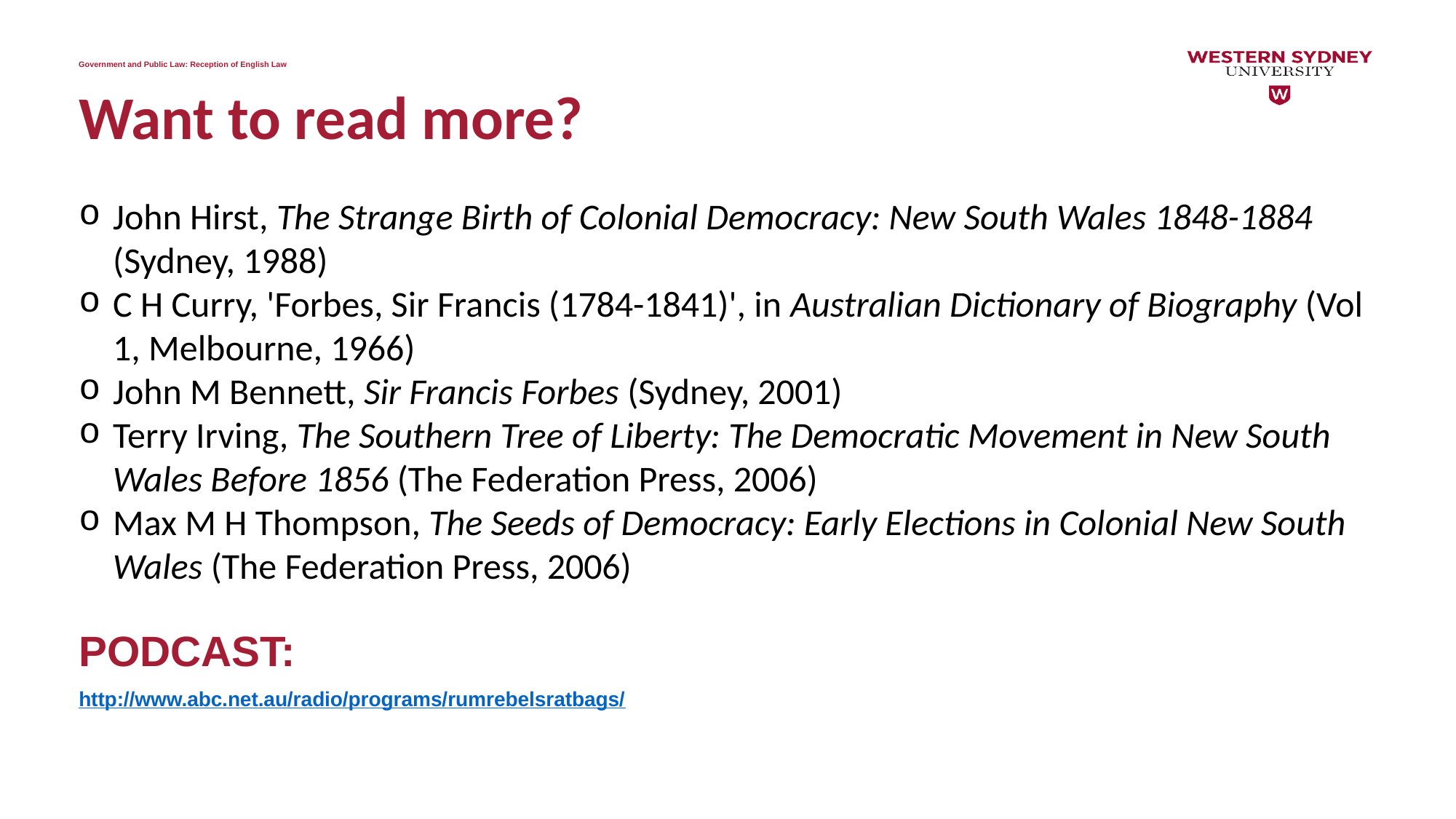

Government and Public Law: Reception of English Law
# Want to read more?
John Hirst, The Strange Birth of Colonial Democracy: New South Wales 1848-1884 (Sydney, 1988)
C H Curry, 'Forbes, Sir Francis (1784-1841)', in Australian Dictionary of Biography (Vol 1, Melbourne, 1966)
John M Bennett, Sir Francis Forbes (Sydney, 2001)
Terry Irving, The Southern Tree of Liberty: The Democratic Movement in New South Wales Before 1856 (The Federation Press, 2006)
Max M H Thompson, The Seeds of Democracy: Early Elections in Colonial New South Wales (The Federation Press, 2006)

PODCAST:
http://www.abc.net.au/radio/programs/rumrebelsratbags/